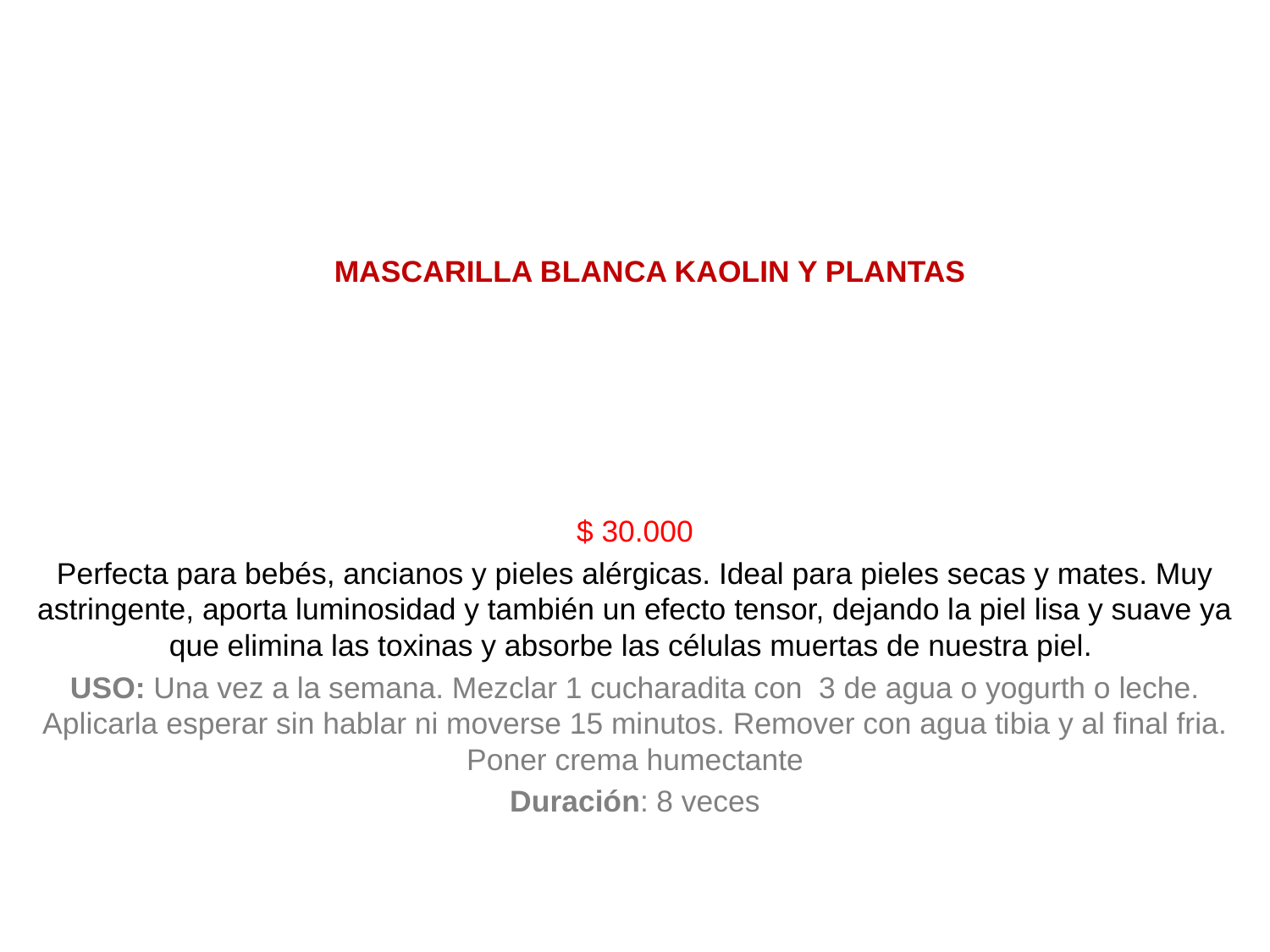

MASCARILLA BLANCA KAOLIN Y PLANTAS

$ 30.000
Perfecta para bebés, ancianos y pieles alérgicas. Ideal para pieles secas y mates. Muy astringente, aporta luminosidad y también un efecto tensor, dejando la piel lisa y suave ya que elimina las toxinas y absorbe las células muertas de nuestra piel.
USO: Una vez a la semana. Mezclar 1 cucharadita con  3 de agua o yogurth o leche. Aplicarla esperar sin hablar ni moverse 15 minutos. Remover con agua tibia y al final fria. Poner crema humectante
Duración: 8 veces